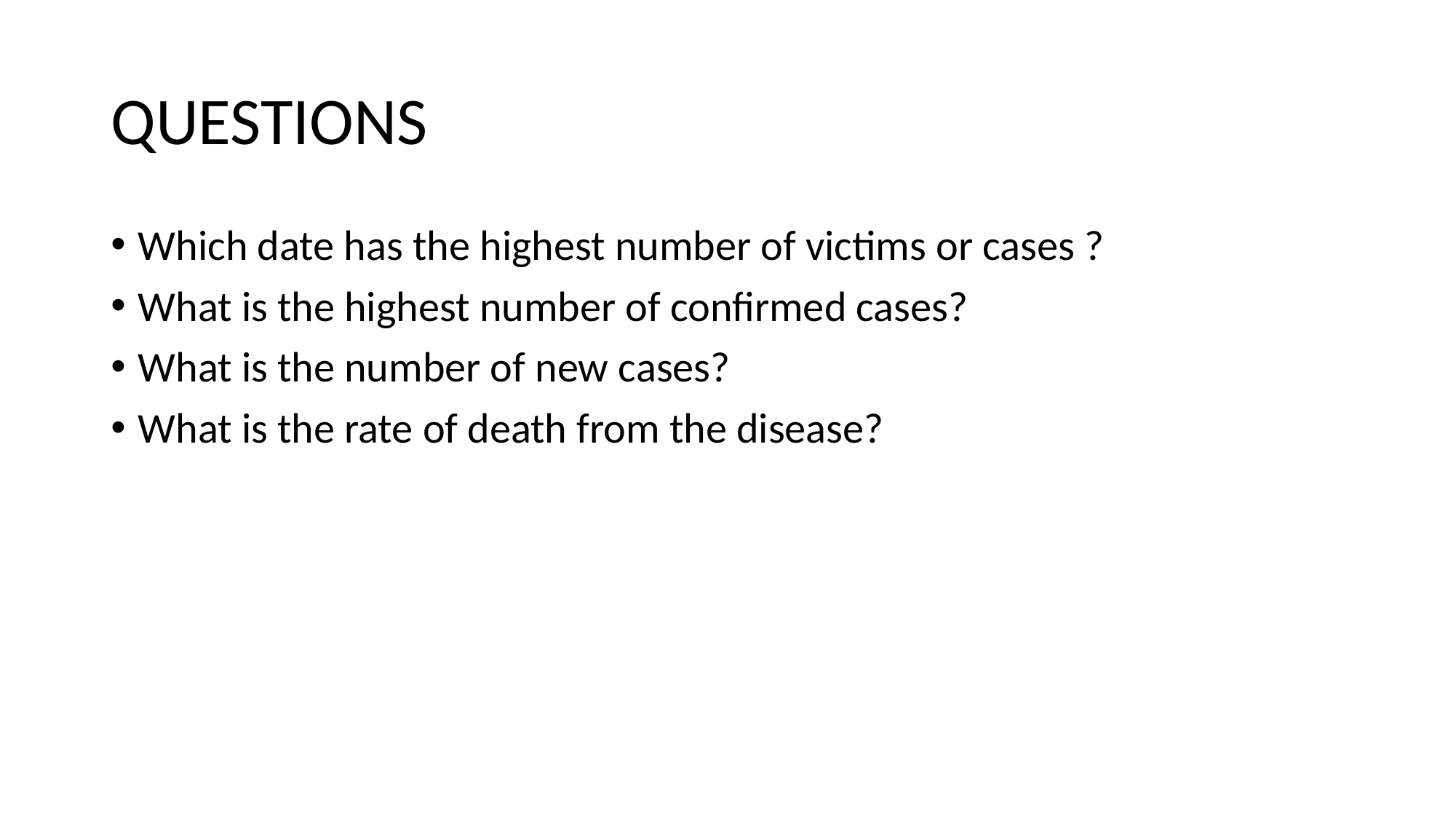

# QUESTIONS
Which date has the highest number of victims or cases ?
What is the highest number of confirmed cases?
What is the number of new cases?
What is the rate of death from the disease?